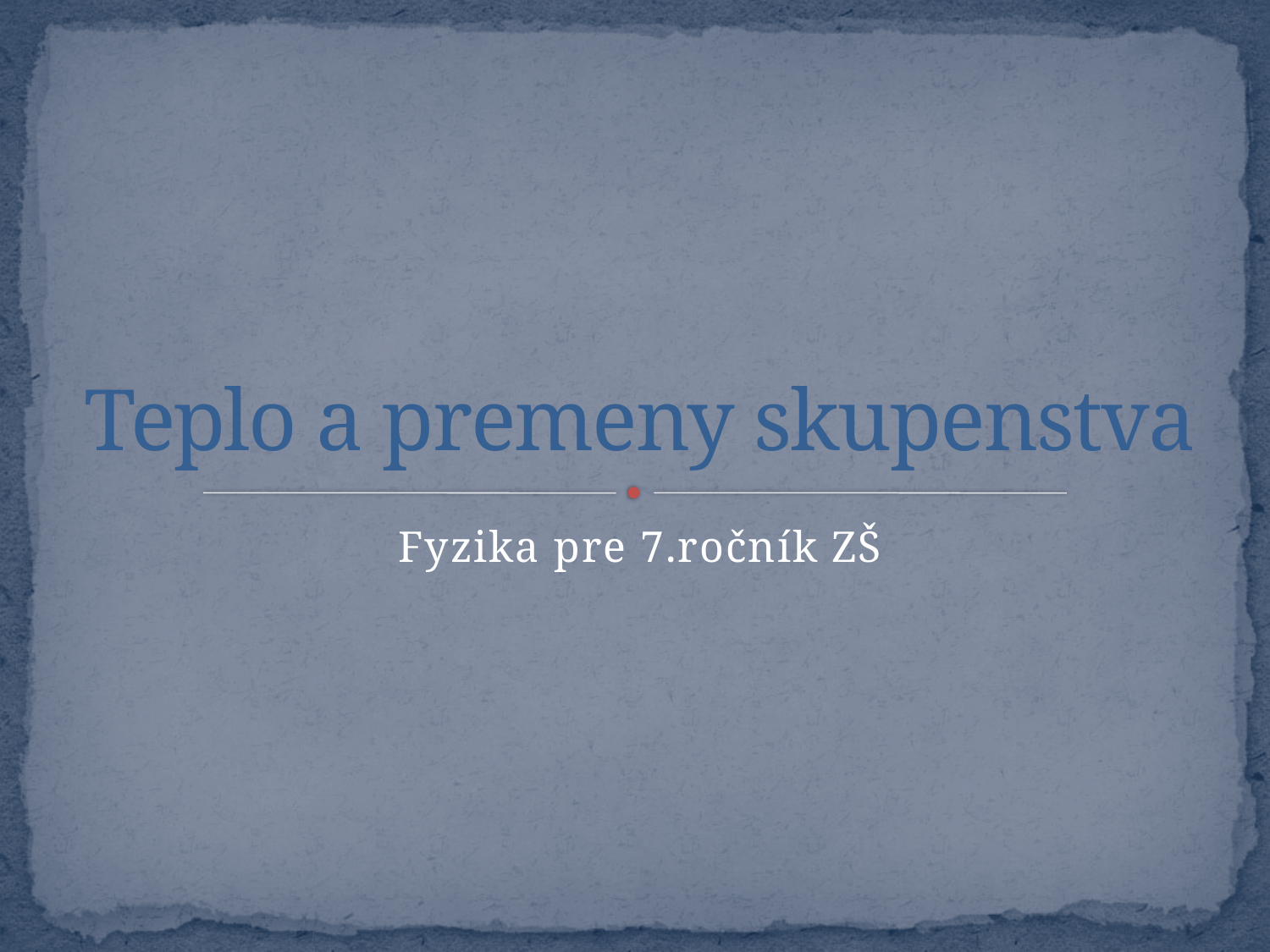

# Teplo a premeny skupenstva
Fyzika pre 7.ročník ZŠ